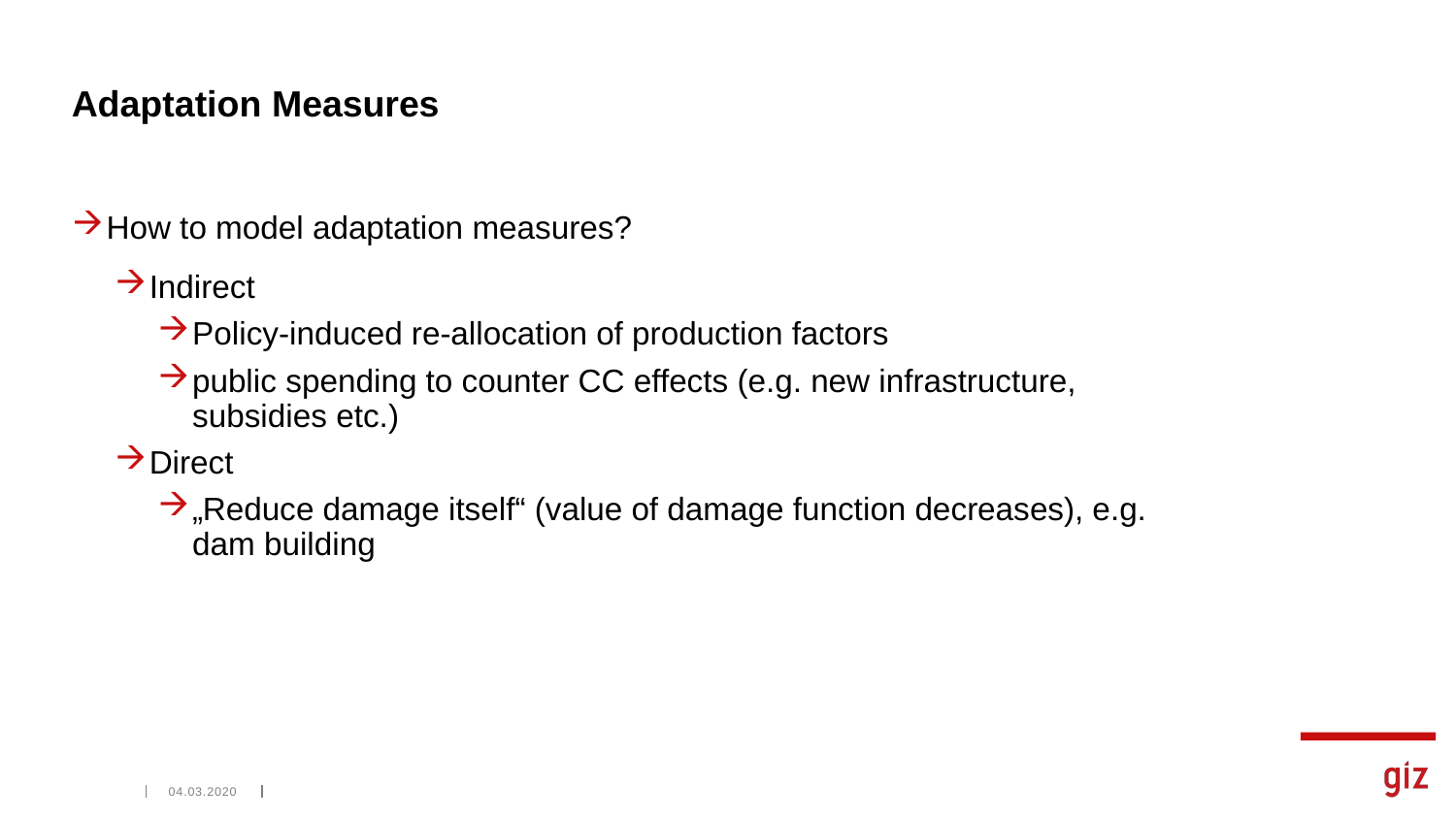

# Adaptation Measures
How to model adaptation measures?
Indirect
Policy-induced re-allocation of production factors
public spending to counter CC effects (e.g. new infrastructure, subsidies etc.)
Direct
„Reduce damage itself“ (value of damage function decreases), e.g. dam building

Model Description

04.03.2020